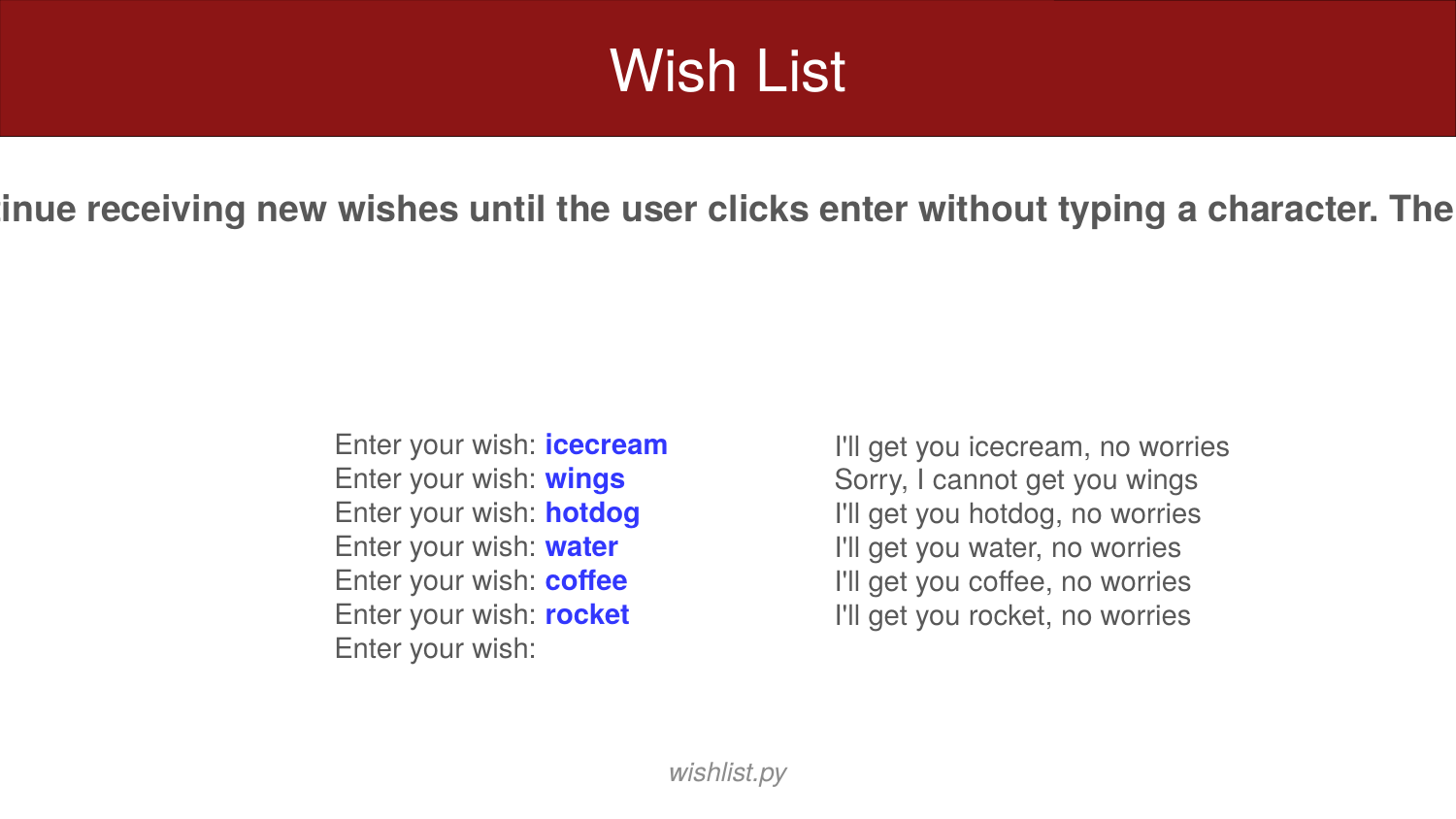

Wish List
Write a program that asks for wishes from a user. The program should continue receiving new wishes until the user clicks enter without typing a character. Then the program should inform the user that some of her wishes will be fulfilled.

Example run:
Enter your wish: icecream
Enter your wish: wings
Enter your wish: hotdog
Enter your wish: water
Enter your wish: coffee
Enter your wish: rocket
Enter your wish:
I'll get you icecream, no worries
Sorry, I cannot get you wings
I'll get you hotdog, no worries
I'll get you water, no worries
I'll get you coffee, no worries
I'll get you rocket, no worries
wishlist.py
17